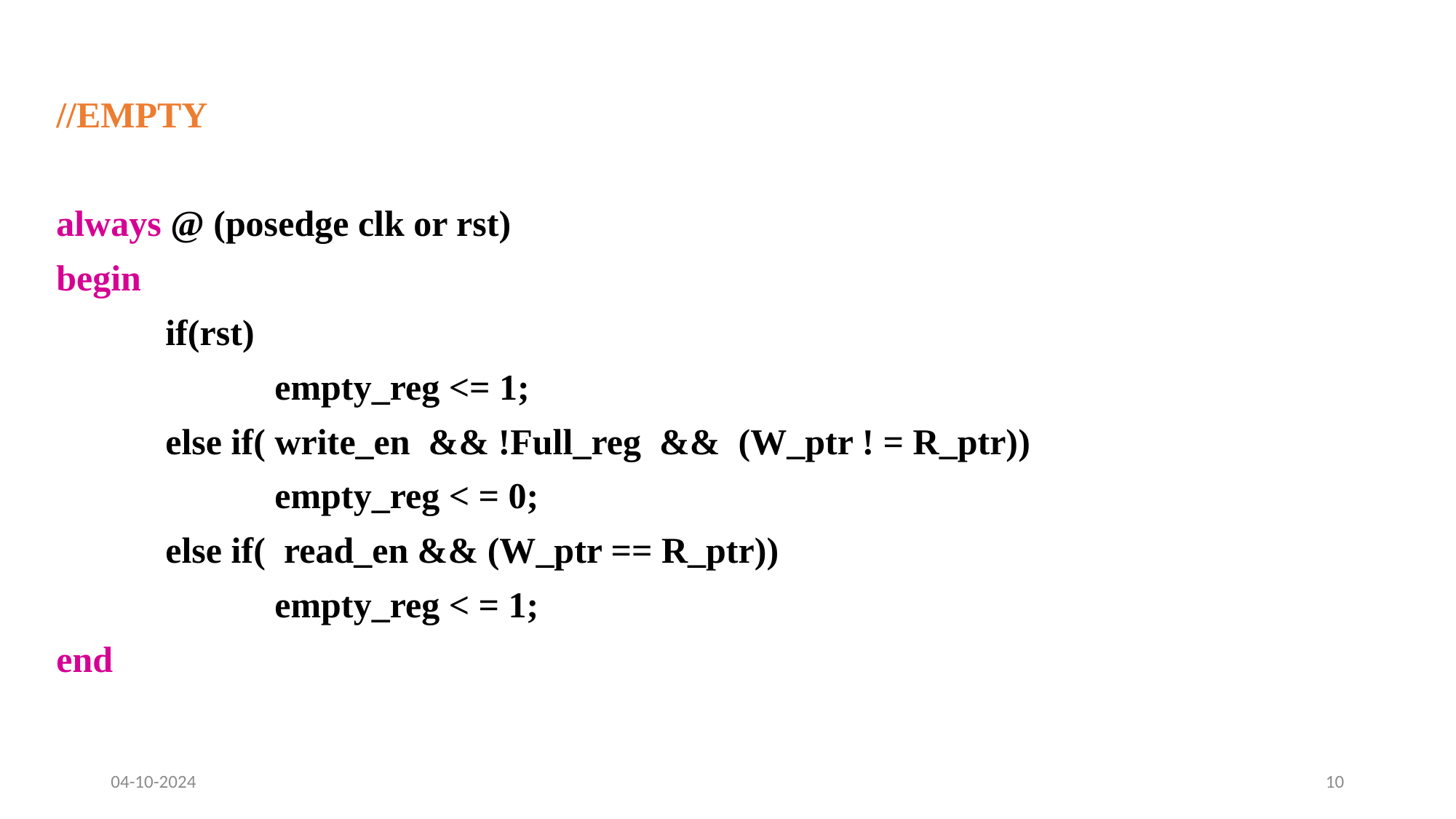

//EMPTY

always @ (posedge clk or rst)
begin
	if(rst)
		empty_reg <= 1;
	else if( write_en  && !Full_reg  &&  (W_ptr ! = R_ptr))
		empty_reg < = 0;
	else if(  read_en && (W_ptr == R_ptr))
		empty_reg < = 1;
end
04-10-2024
10